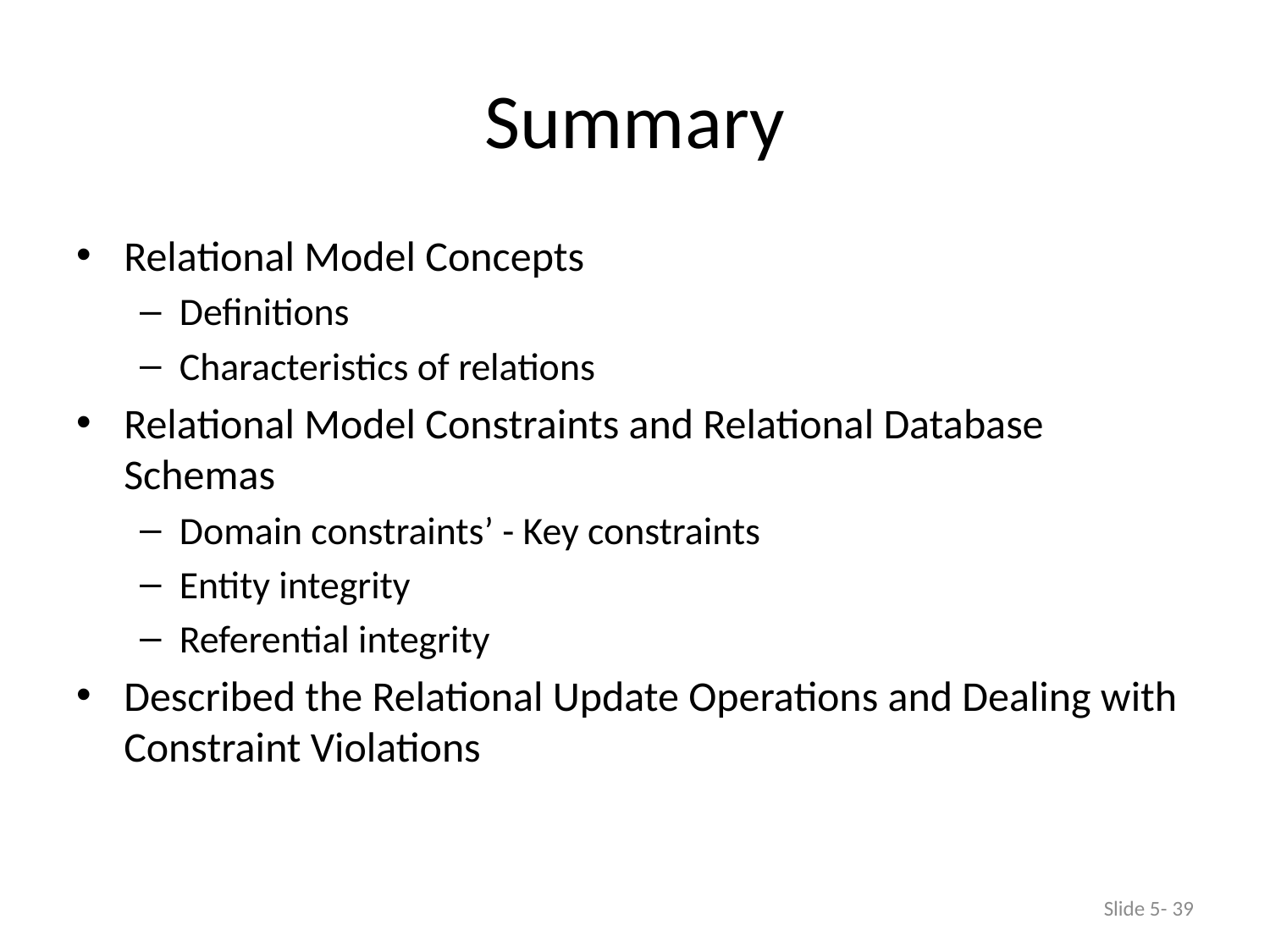

# Summary
Relational Model Concepts
Definitions
Characteristics of relations
Relational Model Constraints and Relational Database Schemas
Domain constraints’ - Key constraints
Entity integrity
Referential integrity
Described the Relational Update Operations and Dealing with Constraint Violations

Slide 5- 39